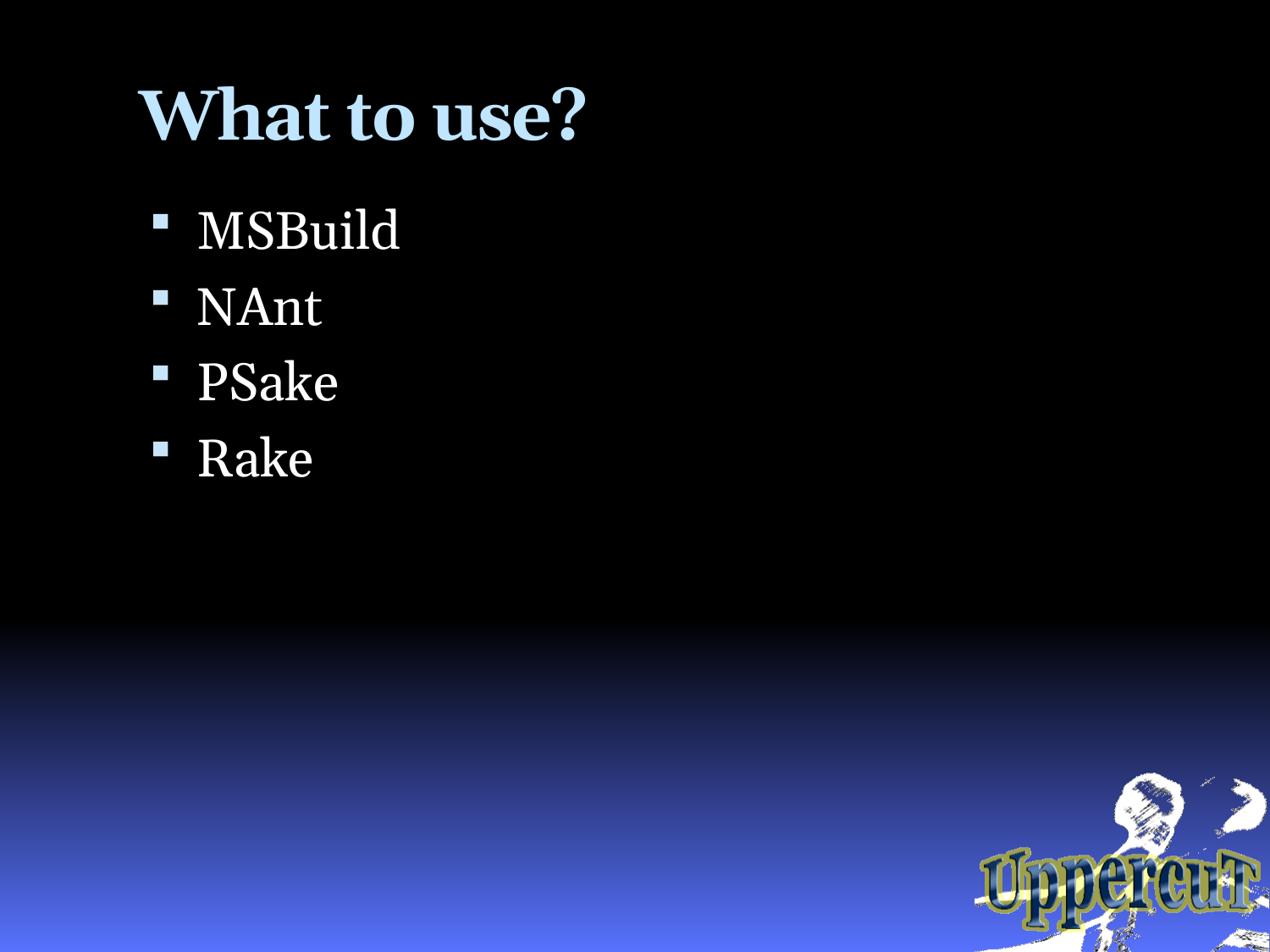

# What to use?
MSBuild
NAnt
PSake
Rake